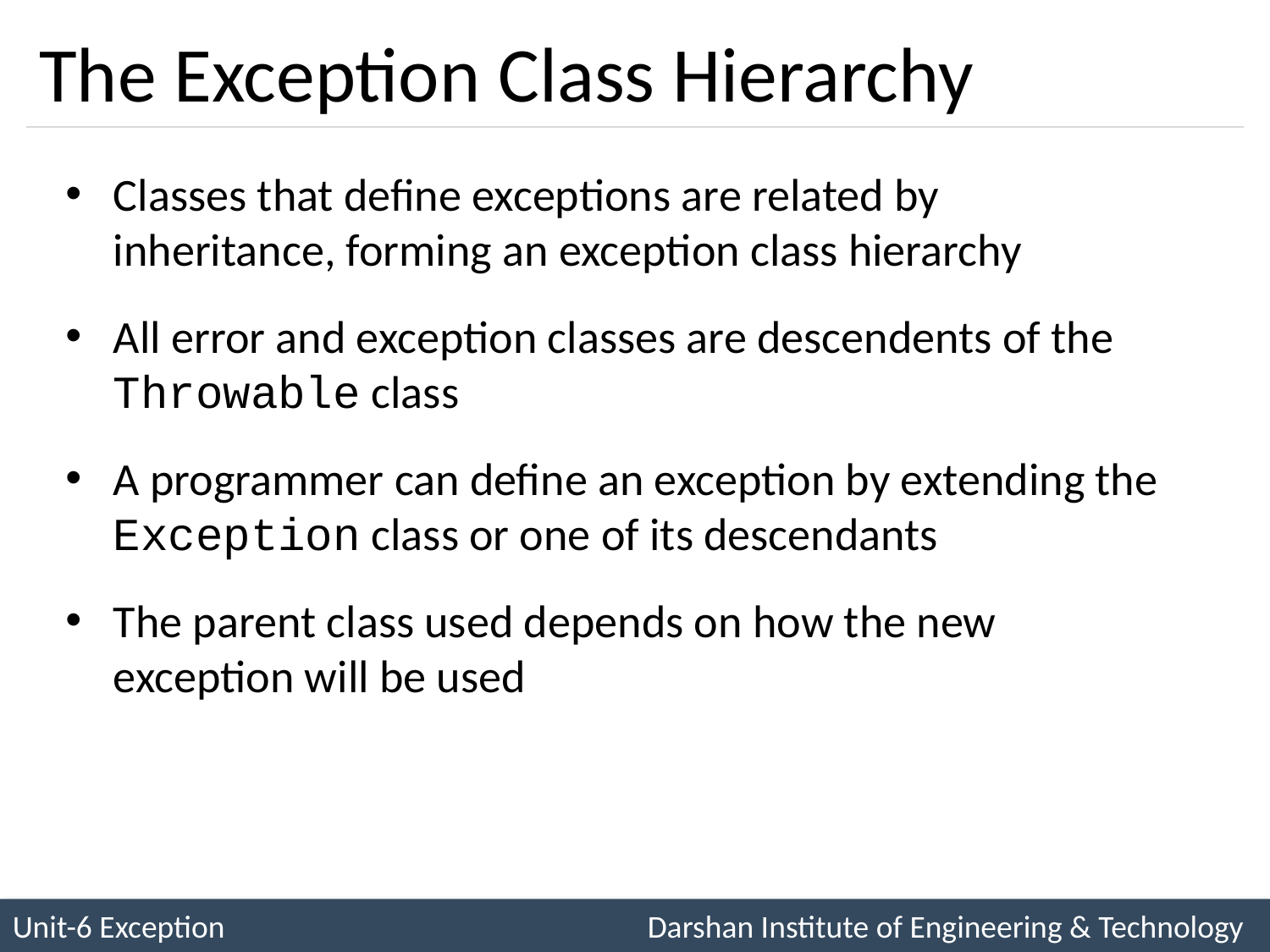

# The Exception Class Hierarchy
Classes that define exceptions are related by inheritance, forming an exception class hierarchy
All error and exception classes are descendents of the Throwable class
A programmer can define an exception by extending the Exception class or one of its descendants
The parent class used depends on how the new exception will be used